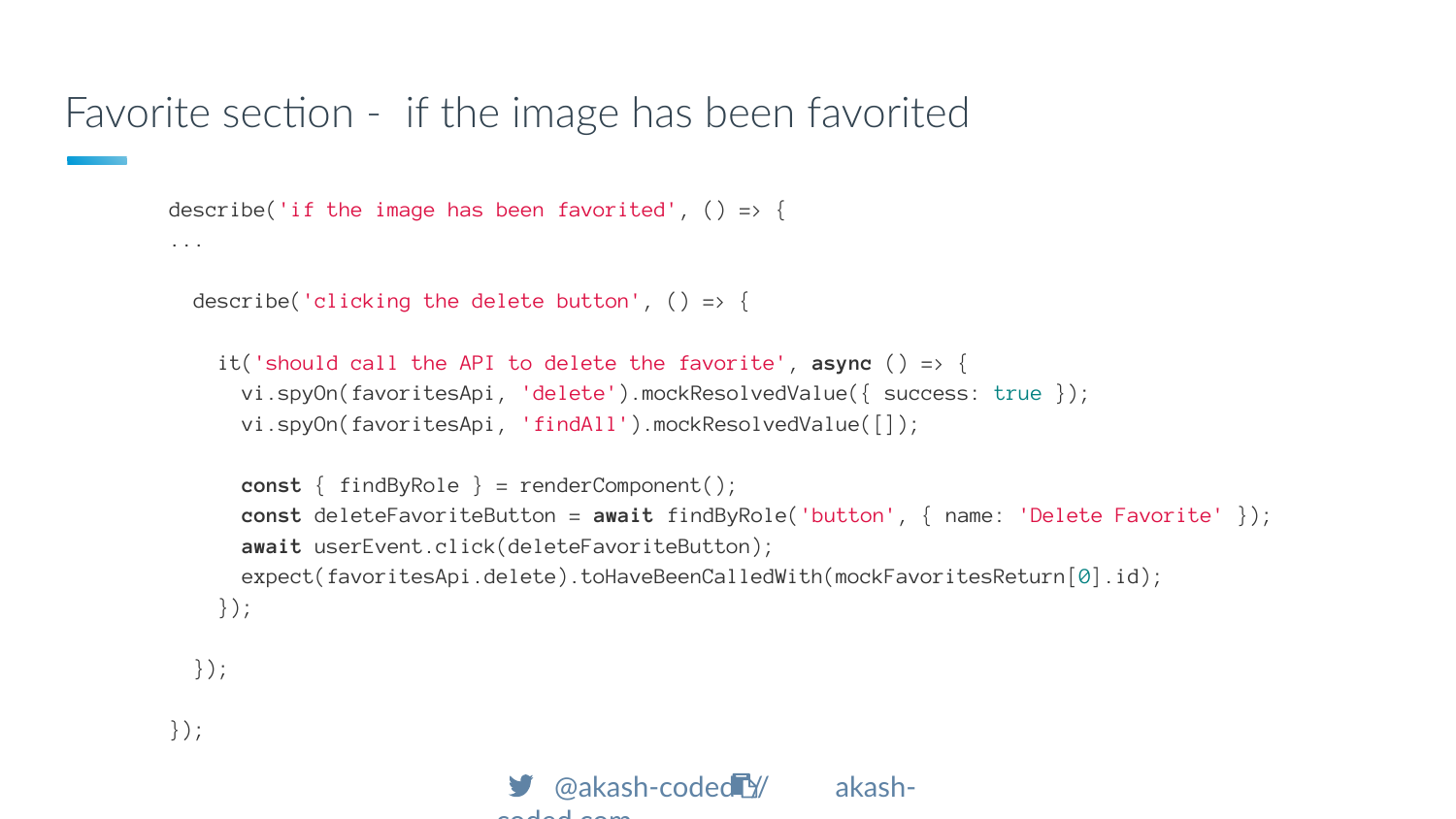

# Favorite section -  if the image has been favorited
describe('if the image has been favorited', () => {
...

  describe('clicking the delete button', () => {
    it('should call the API to delete the favorite', async () => {
      vi.spyOn(favoritesApi, 'delete').mockResolvedValue({ success: true });
      vi.spyOn(favoritesApi, 'findAll').mockResolvedValue([]);
      const { findByRole } = renderComponent();
      const deleteFavoriteButton = await findByRole('button', { name: 'Delete Favorite' });
      await userEvent.click(deleteFavoriteButton);
      expect(favoritesApi.delete).toHaveBeenCalledWith(mockFavoritesReturn[0].id);
    });
  });

});
        @akash-coded  //         akash-coded.com